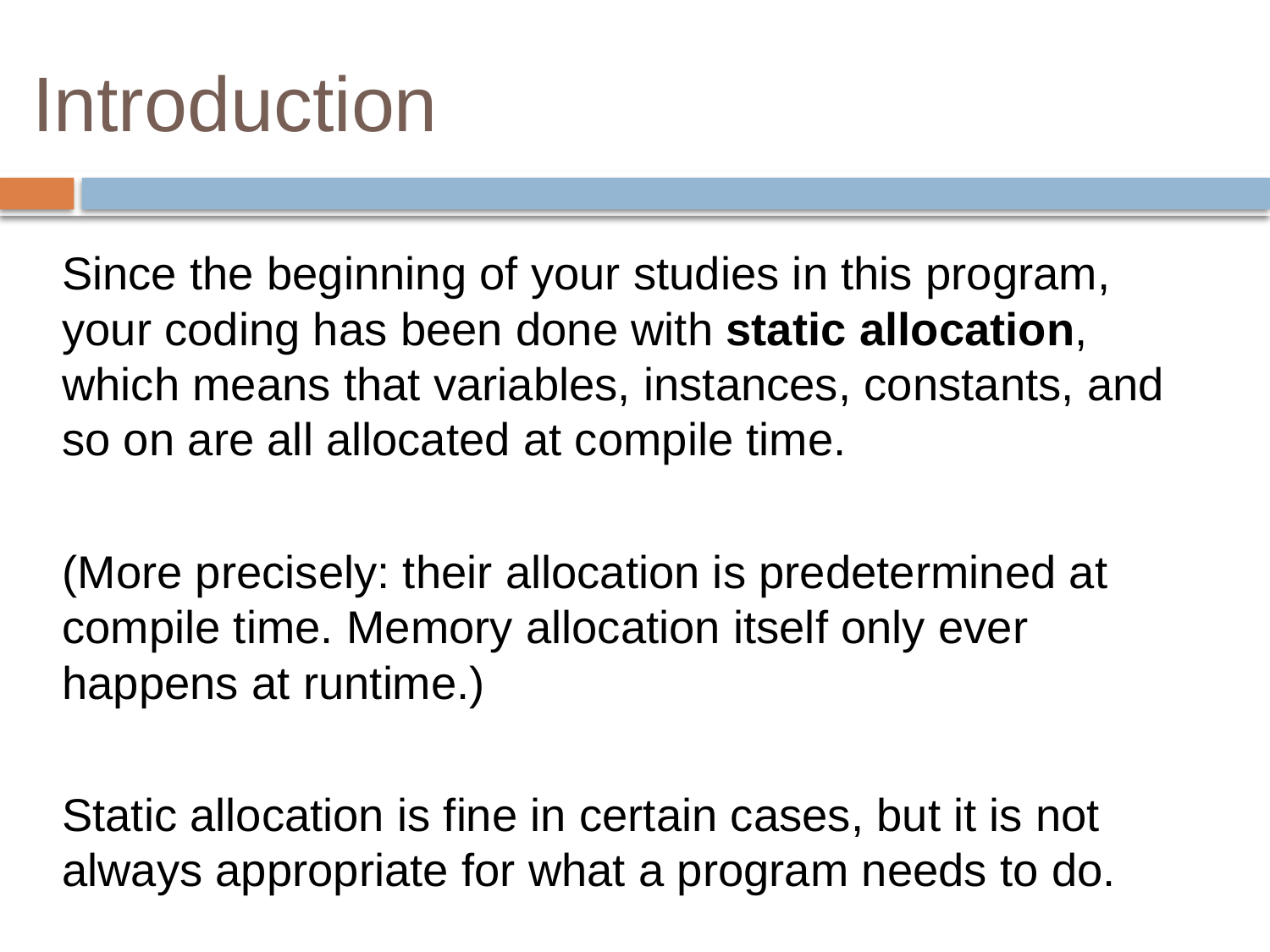

# Introduction
Since the beginning of your studies in this program, your coding has been done with static allocation, which means that variables, instances, constants, and so on are all allocated at compile time.

(More precisely: their allocation is predetermined at compile time. Memory allocation itself only ever happens at runtime.)

Static allocation is fine in certain cases, but it is not always appropriate for what a program needs to do.